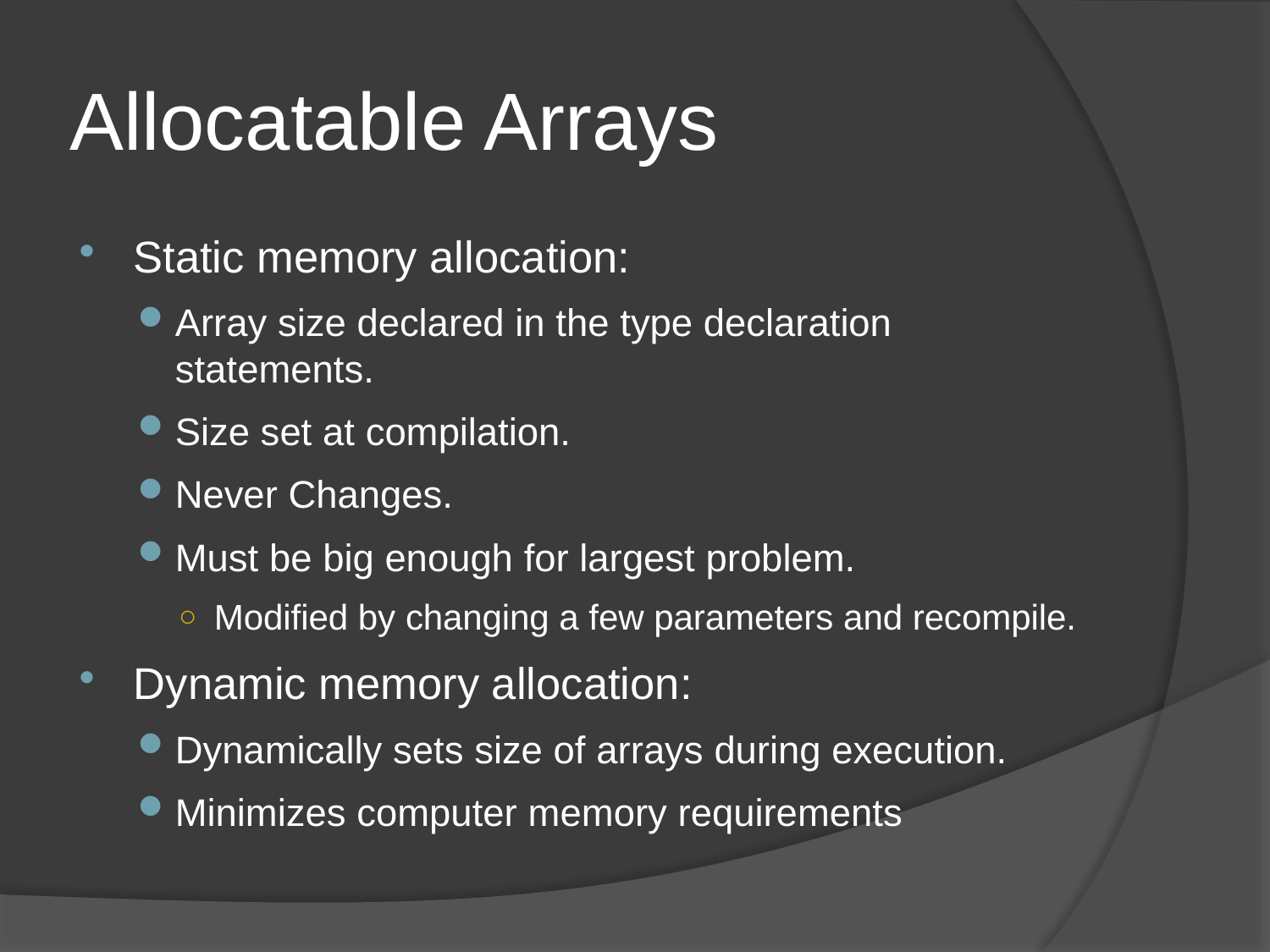

# Allocatable Arrays
Static memory allocation:
Array size declared in the type declaration  statements.
Size set at compilation.
Never Changes.
Must be big enough for largest problem.
Modified by changing a few parameters and recompile.
Dynamic memory allocation:
Dynamically sets size of arrays during execution.
Minimizes computer memory requirements